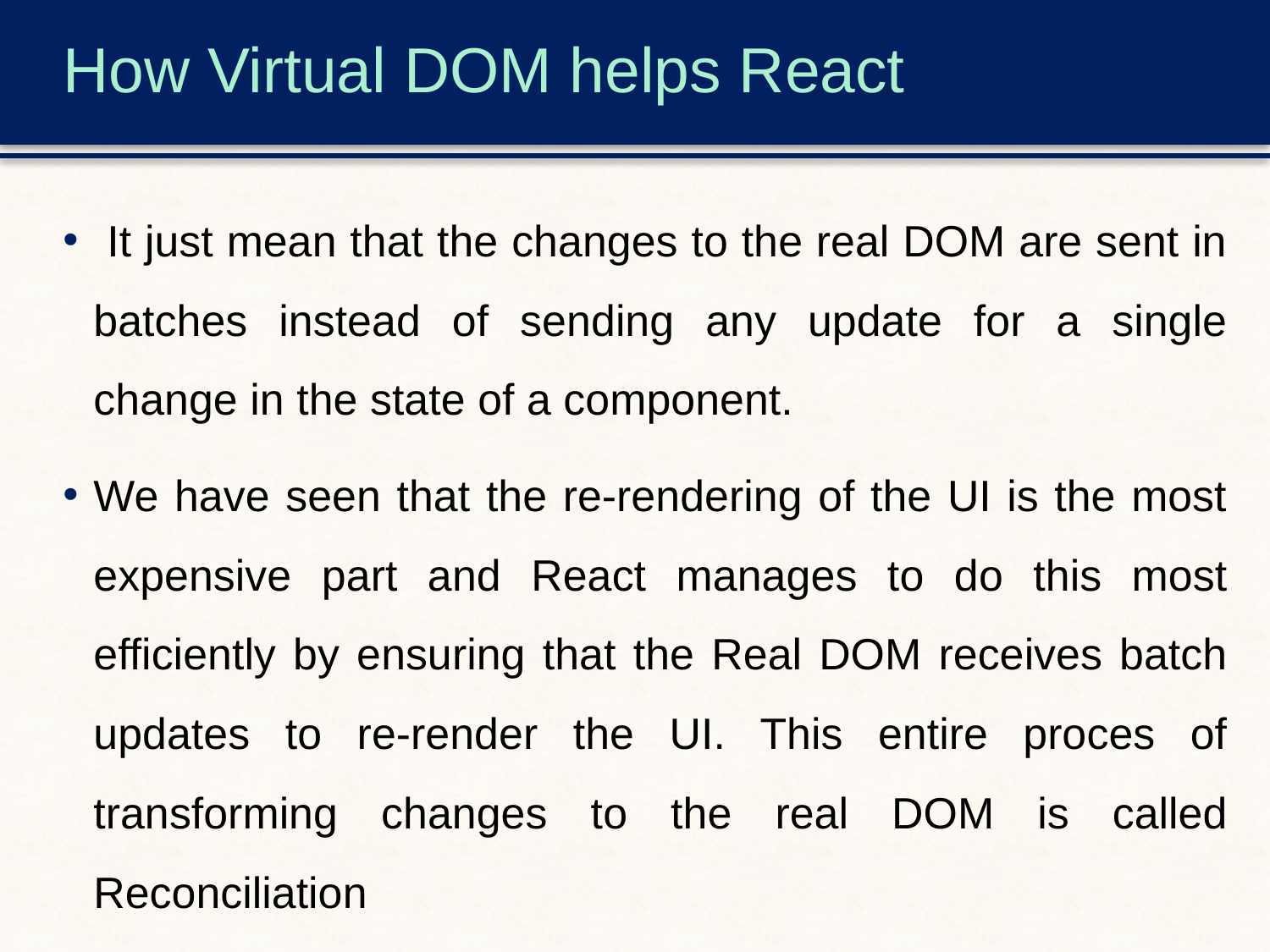

# How Virtual DOM helps React
 It just mean that the changes to the real DOM are sent in batches instead of sending any update for a single change in the state of a component.
We have seen that the re-rendering of the UI is the most expensive part and React manages to do this most efficiently by ensuring that the Real DOM receives batch updates to re-render the UI. This entire proces of transforming changes to the real DOM is called Reconciliation